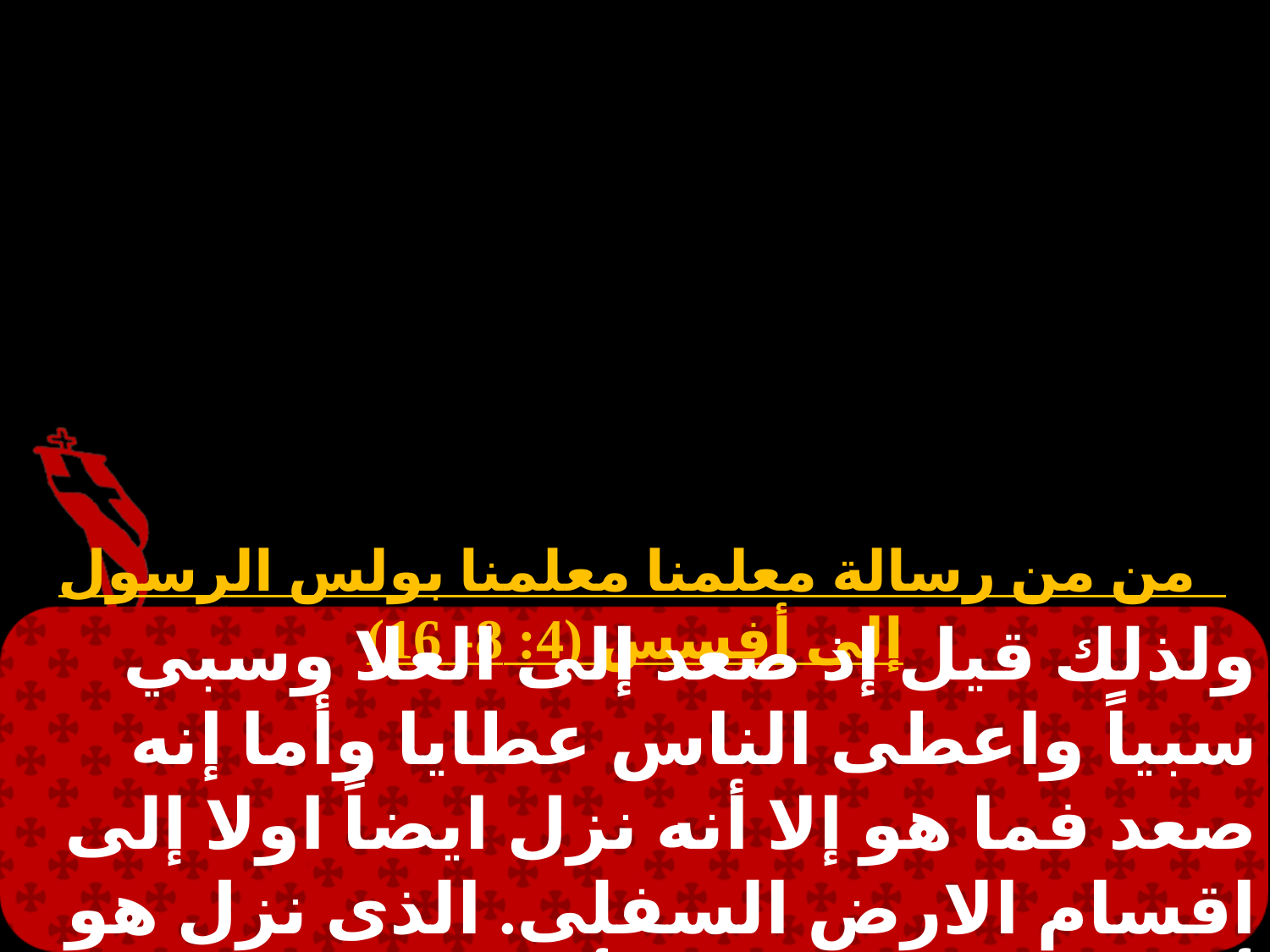

# السبت السادس
 من من رسالة معلمنا معلمنا بولس الرسول إلى أفسس (4: 8- 16)
ولذلك قيل إذ صعد إلى العلا وسبي سبياً واعطى الناس عطايا وأما إنه صعد فما هو إلا أنه نزل ايضاً اولا إلى اقسام الارض السفلى. الذى نزل هو أيضا الذى صعد إلى أعلا السموات كلها لكى يملأ الكل.